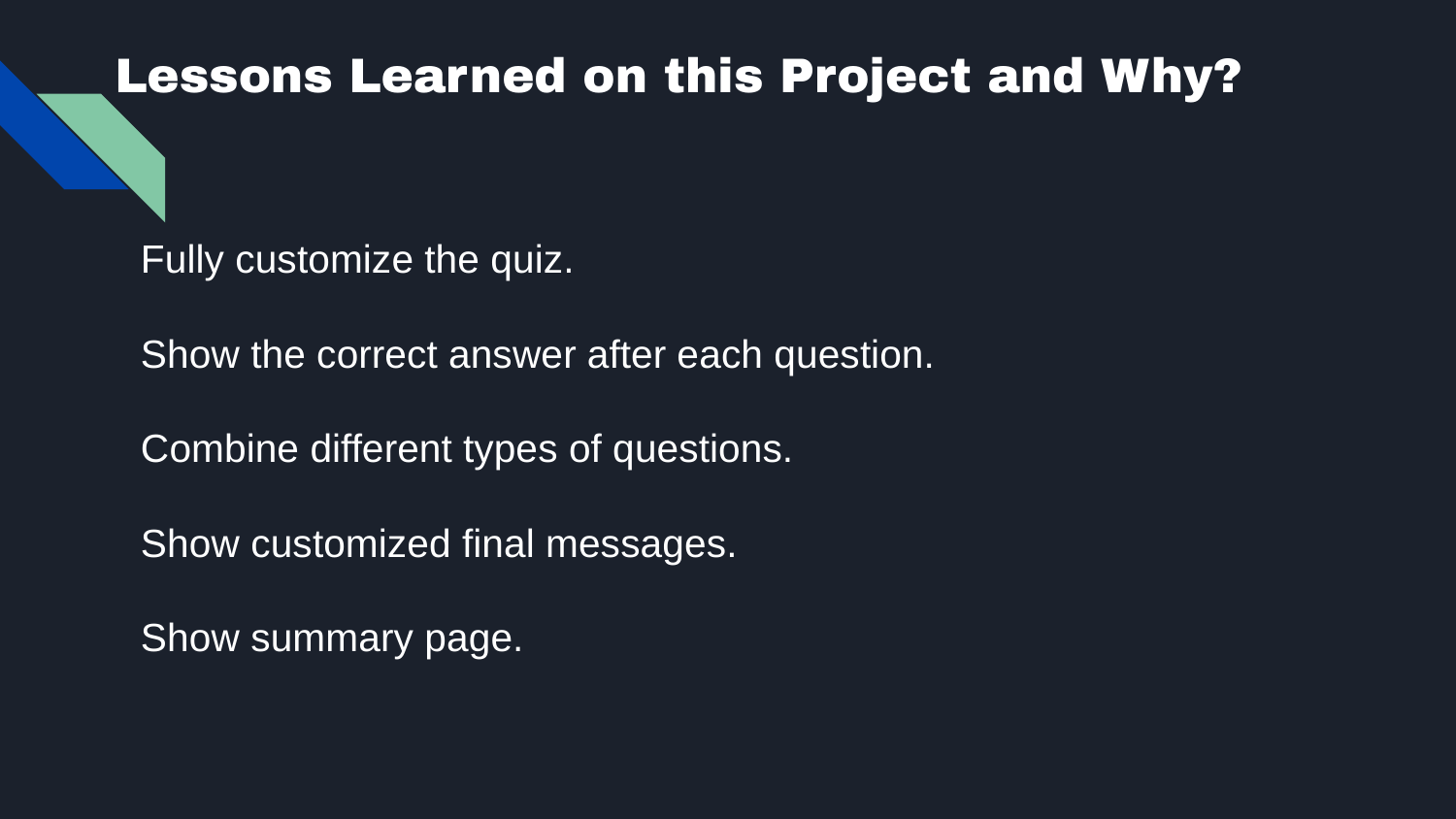

# Lessons Learned on this Project and Why?
Fully customize the quiz.

Show the correct answer after each question.

Combine different types of questions.

Show customized final messages.

Show summary page.